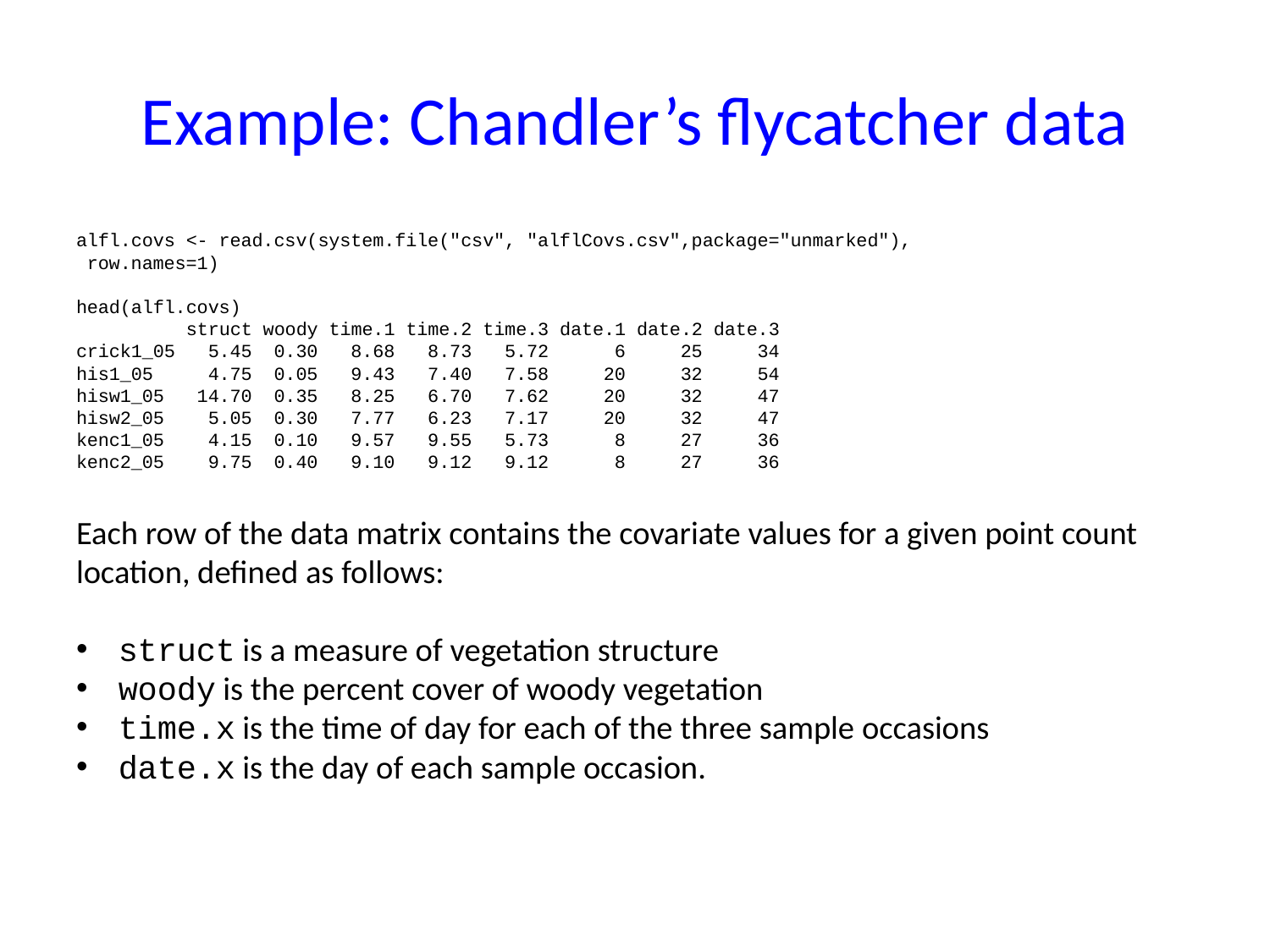

# Example: Chandler’s flycatcher data
alfl.covs <- read.csv(system.file("csv", "alflCovs.csv",package="unmarked"),
 row.names=1)

head(alfl.covs)
          struct woody time.1 time.2 time.3 date.1 date.2 date.3
crick1_05   5.45  0.30   8.68   8.73   5.72      6     25     34
his1_05     4.75  0.05   9.43   7.40   7.58     20     32     54
hisw1_05   14.70  0.35   8.25   6.70   7.62     20     32     47
hisw2_05    5.05  0.30   7.77   6.23   7.17     20     32     47
kenc1_05    4.15  0.10   9.57   9.55   5.73      8     27     36
kenc2_05    9.75  0.40   9.10   9.12   9.12      8     27     36

Each row of the data matrix contains the covariate values for a given point count location, defined as follows:

struct is a measure of vegetation structure
woody is the percent cover of woody vegetation
time.x is the time of day for each of the three sample occasions
date.x is the day of each sample occasion.